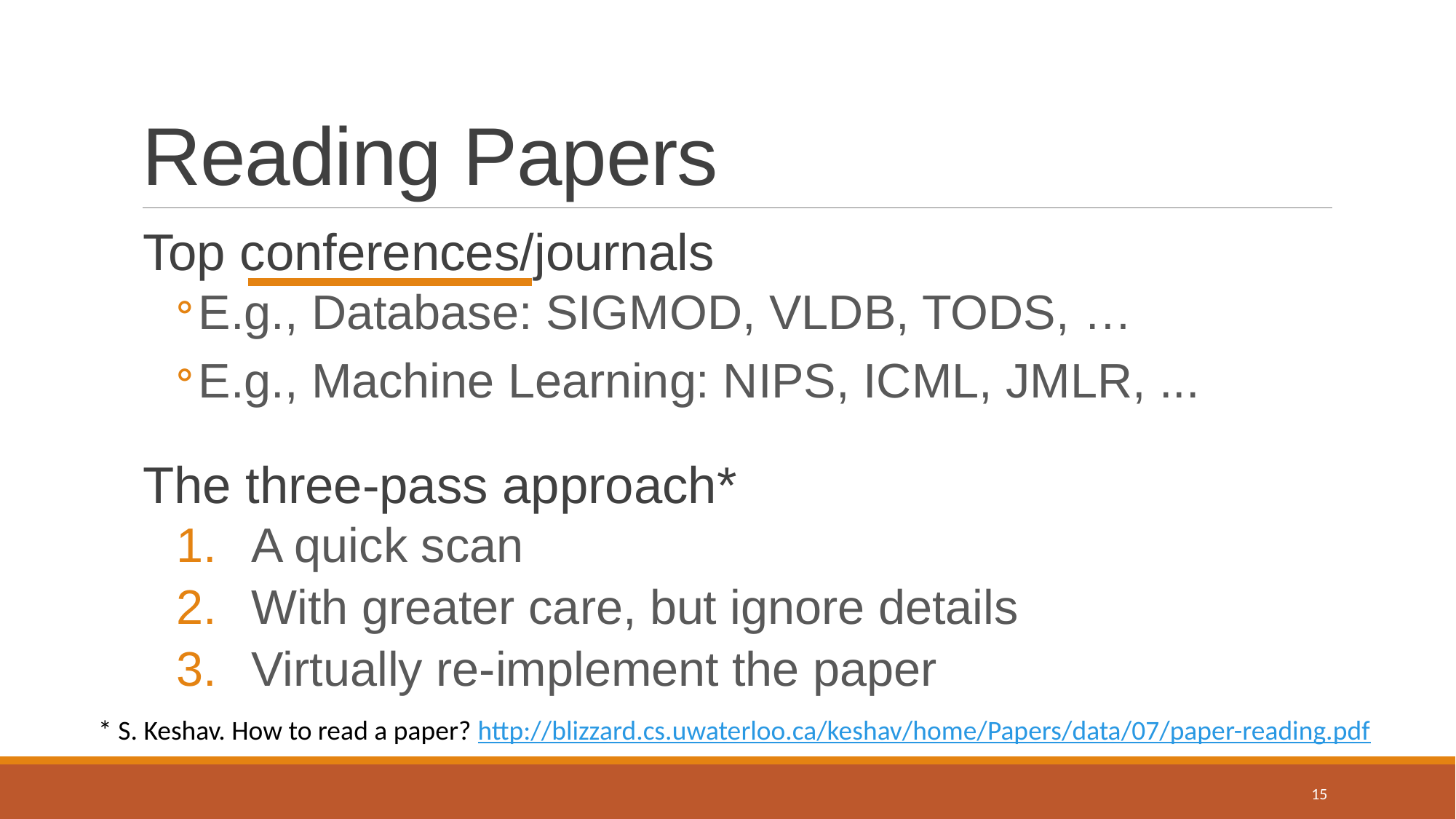

# Reading Papers
Top conferences/journals
E.g., Database: SIGMOD, VLDB, TODS, …
E.g., Machine Learning: NIPS, ICML, JMLR, ...
The three-pass approach*
 A quick scan
 With greater care, but ignore details
 Virtually re-implement the paper
* S. Keshav. How to read a paper? http://blizzard.cs.uwaterloo.ca/keshav/home/Papers/data/07/paper-reading.pdf

15